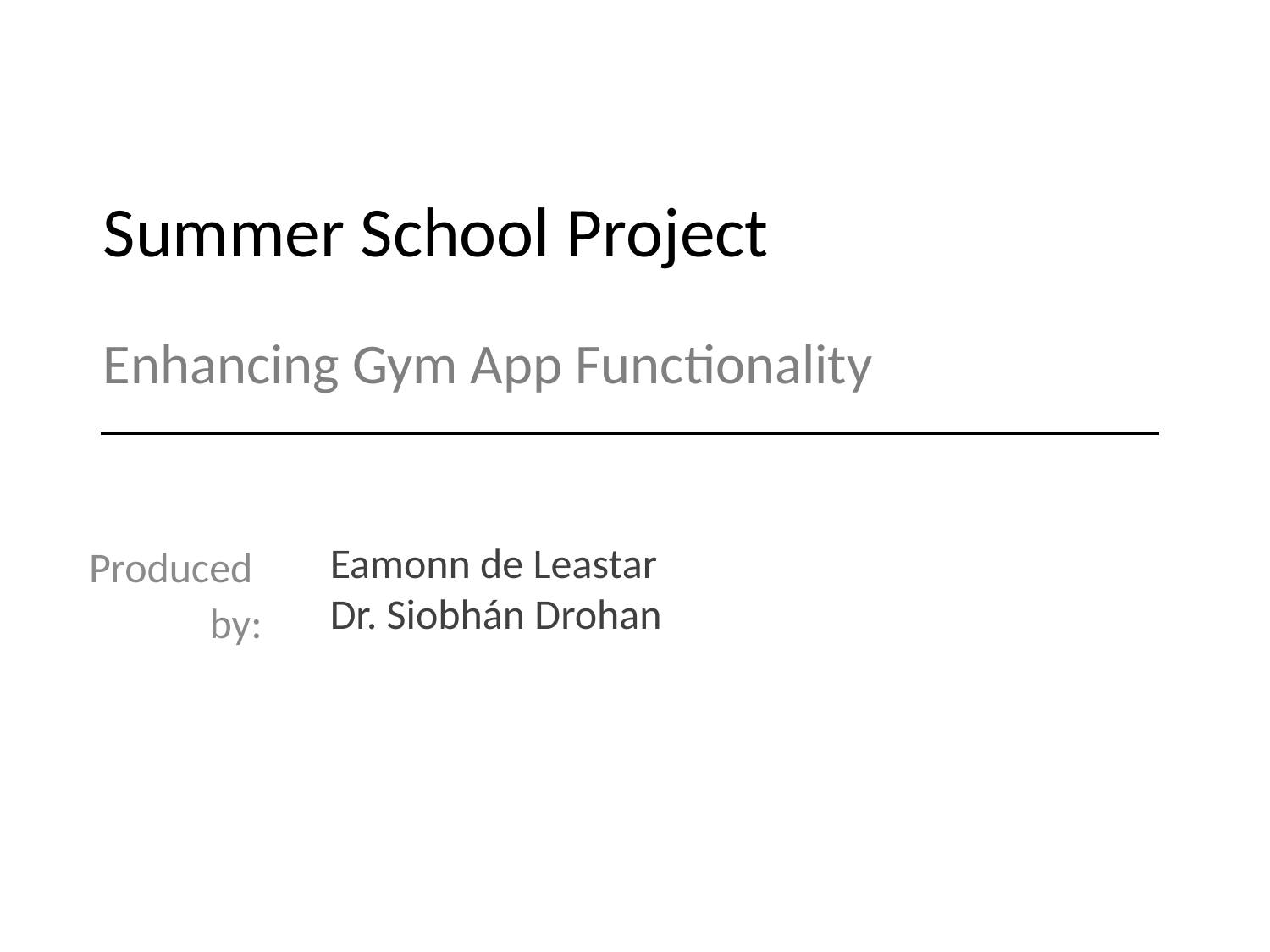

# Summer School Project
Enhancing Gym App Functionality
Produced
by:
Eamonn de Leastar
Dr. Siobhán Drohan